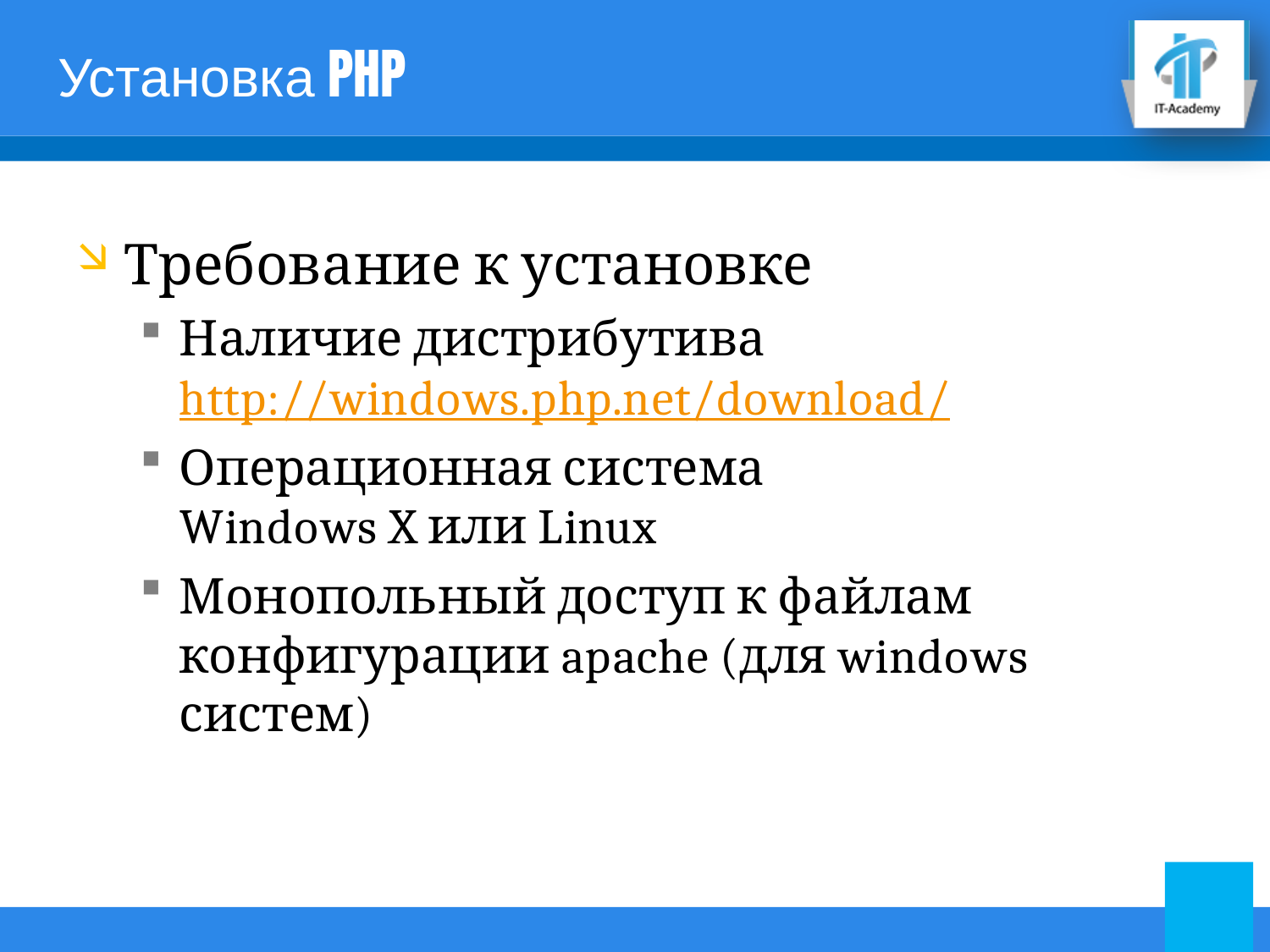

# Установка PHP
Требование к установке
Наличие дистрибутива
http://windows.php.net/download/
Операционная система
Windows X или Linux
Монопольный доступ к файлам конфигурации apache (для windows систем)